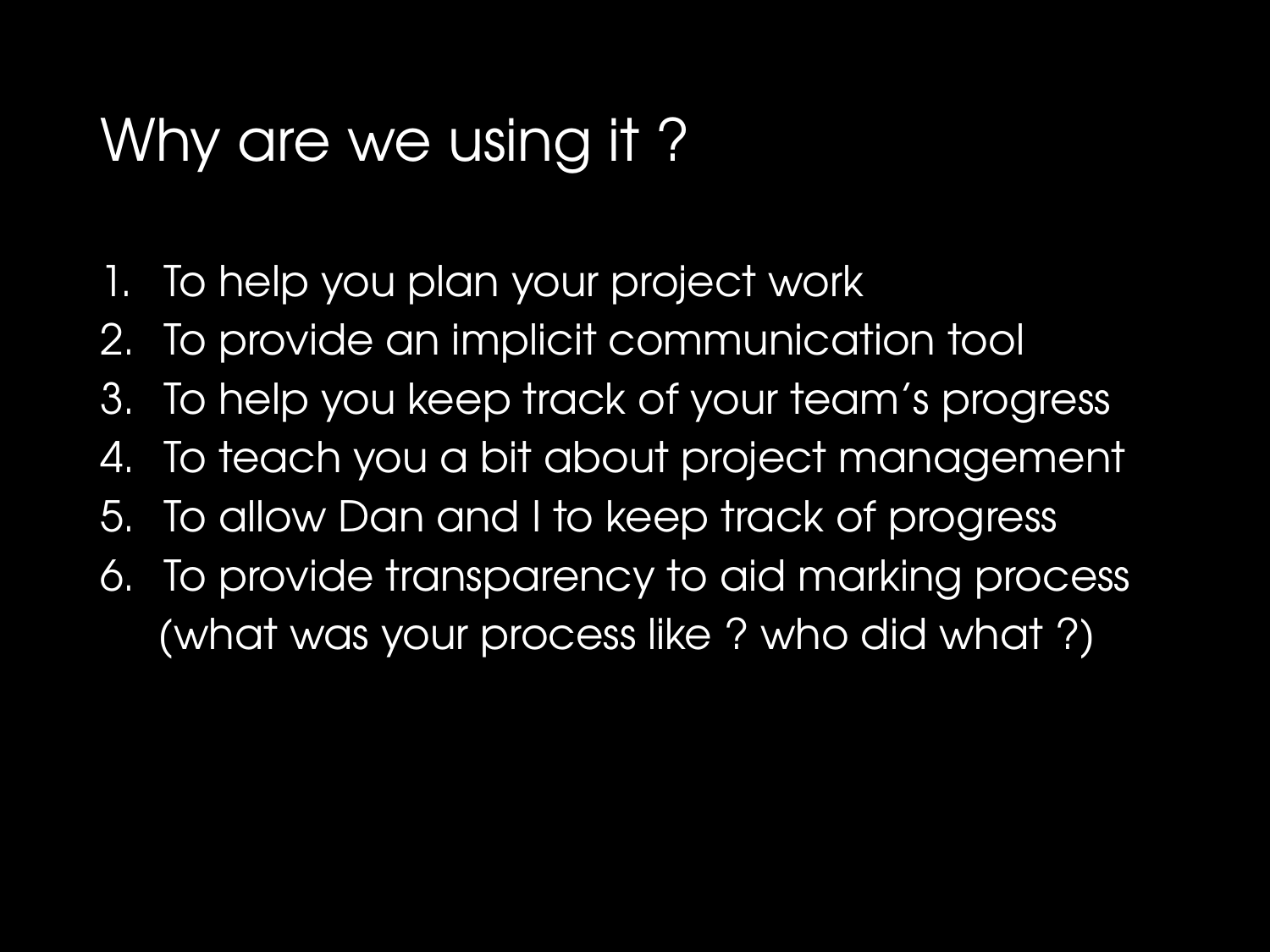

# Why are we using it ?
To help you plan your project work
To provide an implicit communication tool
To help you keep track of your team’s progress
To teach you a bit about project management
To allow Dan and I to keep track of progress
To provide transparency to aid marking process
     (what was your process like ? who did what ?)